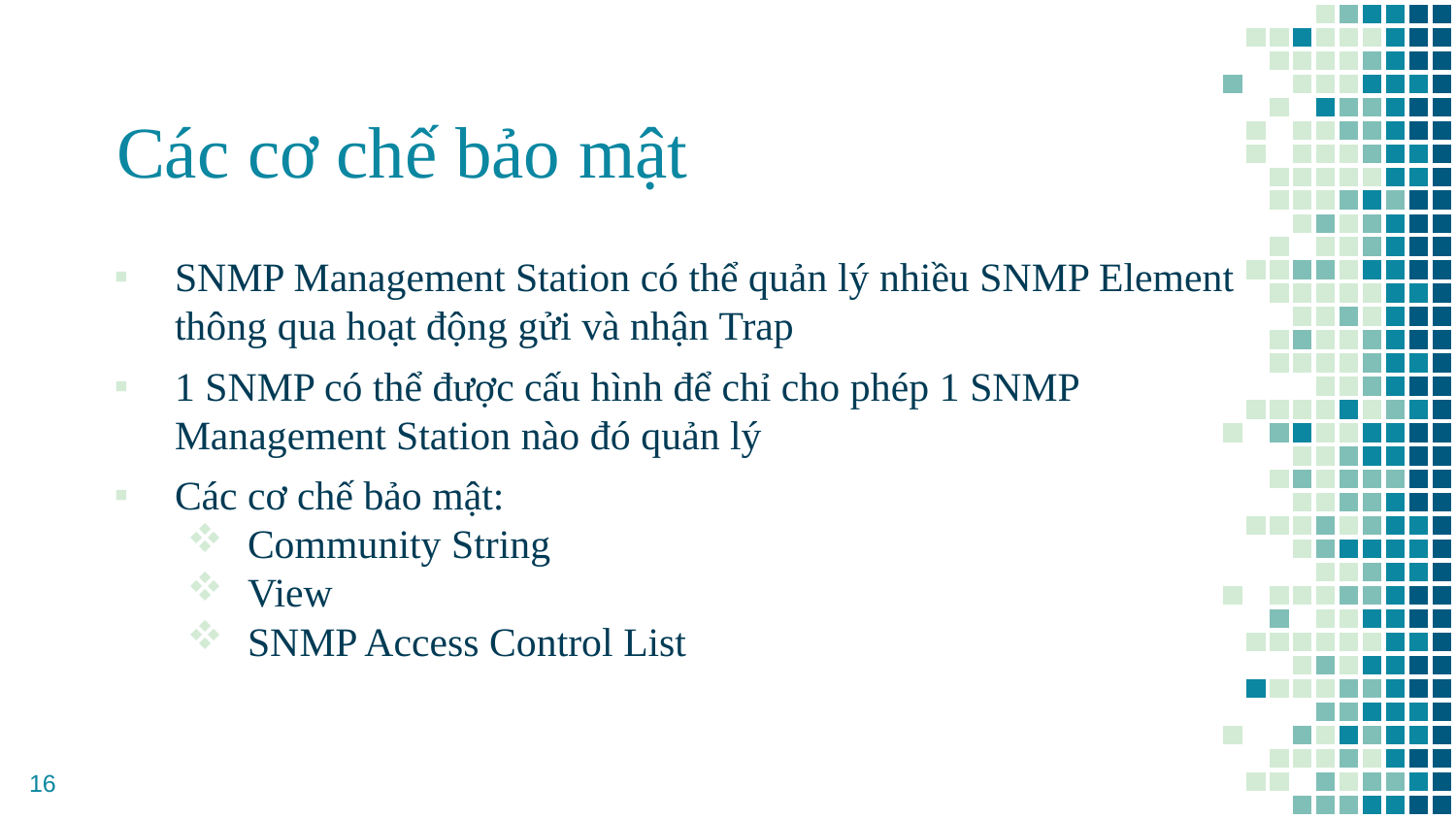

# Các cơ chế bảo mật
SNMP Management Station có thể quản lý nhiều SNMP Element thông qua hoạt động gửi và nhận Trap
1 SNMP có thể được cấu hình để chỉ cho phép 1 SNMP Management Station nào đó quản lý
Các cơ chế bảo mật:
Community String
View
SNMP Access Control List
16